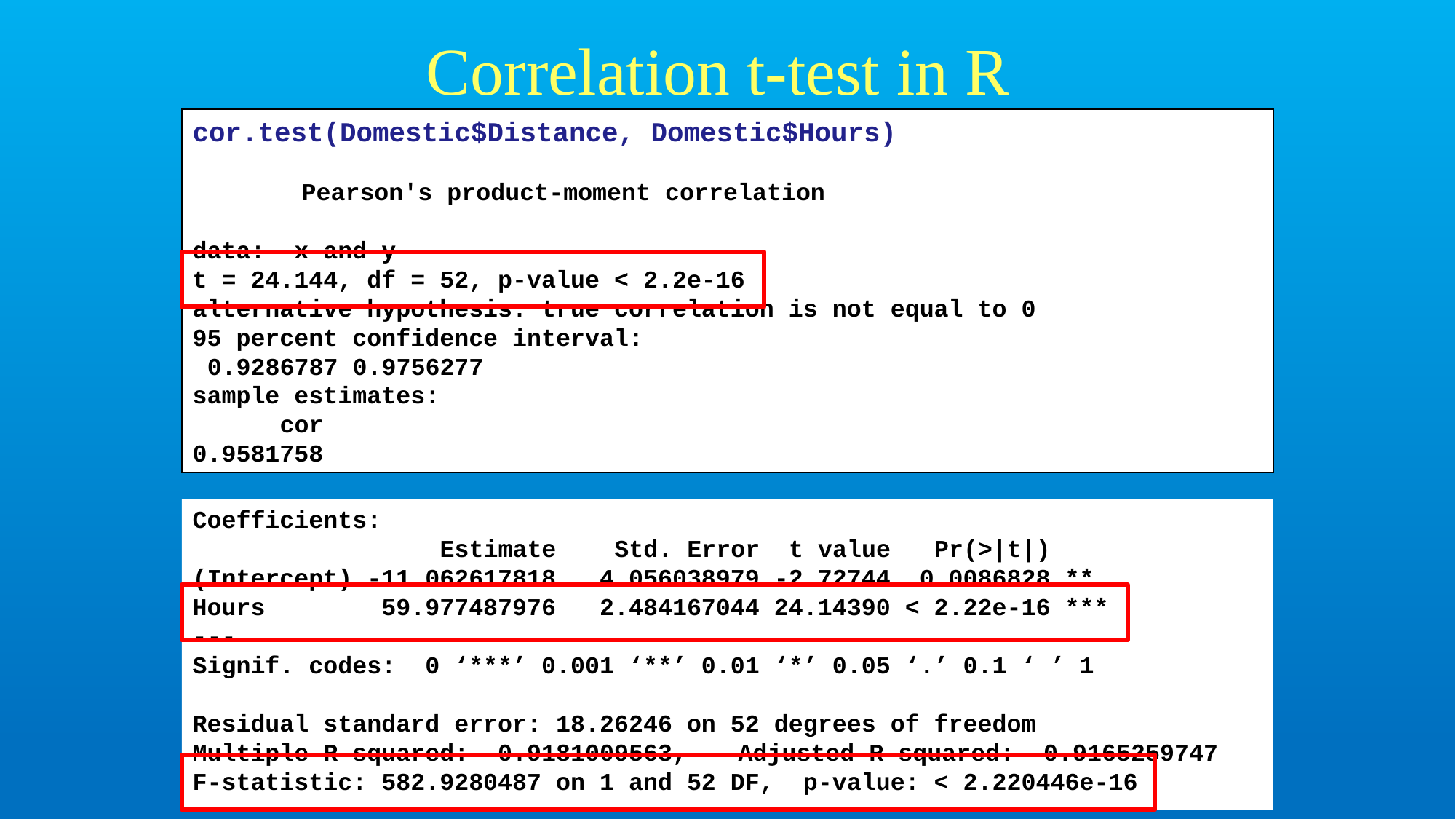

# Correlation t-test in R
cor.test(Domestic$Distance, Domestic$Hours)

	Pearson's product-moment correlation

data:  x and y
t = 24.144, df = 52, p-value < 2.2e-16
alternative hypothesis: true correlation is not equal to 0
95 percent confidence interval:
 0.9286787 0.9756277
sample estimates:
      cor
0.9581758

Coefficients:
                 Estimate    Std. Error  t value   Pr(>|t|)
(Intercept) -11.062617818   4.056038979 -2.72744  0.0086828 **
Hours        59.977487976   2.484167044 24.14390 < 2.22e-16 ***
---
Signif. codes:  0 ‘***’ 0.001 ‘**’ 0.01 ‘*’ 0.05 ‘.’ 0.1 ‘ ’ 1

Residual standard error: 18.26246 on 52 degrees of freedom
Multiple R-squared:  0.9181009563,	Adjusted R-squared:  0.9165259747
F-statistic: 582.9280487 on 1 and 52 DF,  p-value: < 2.220446e-16